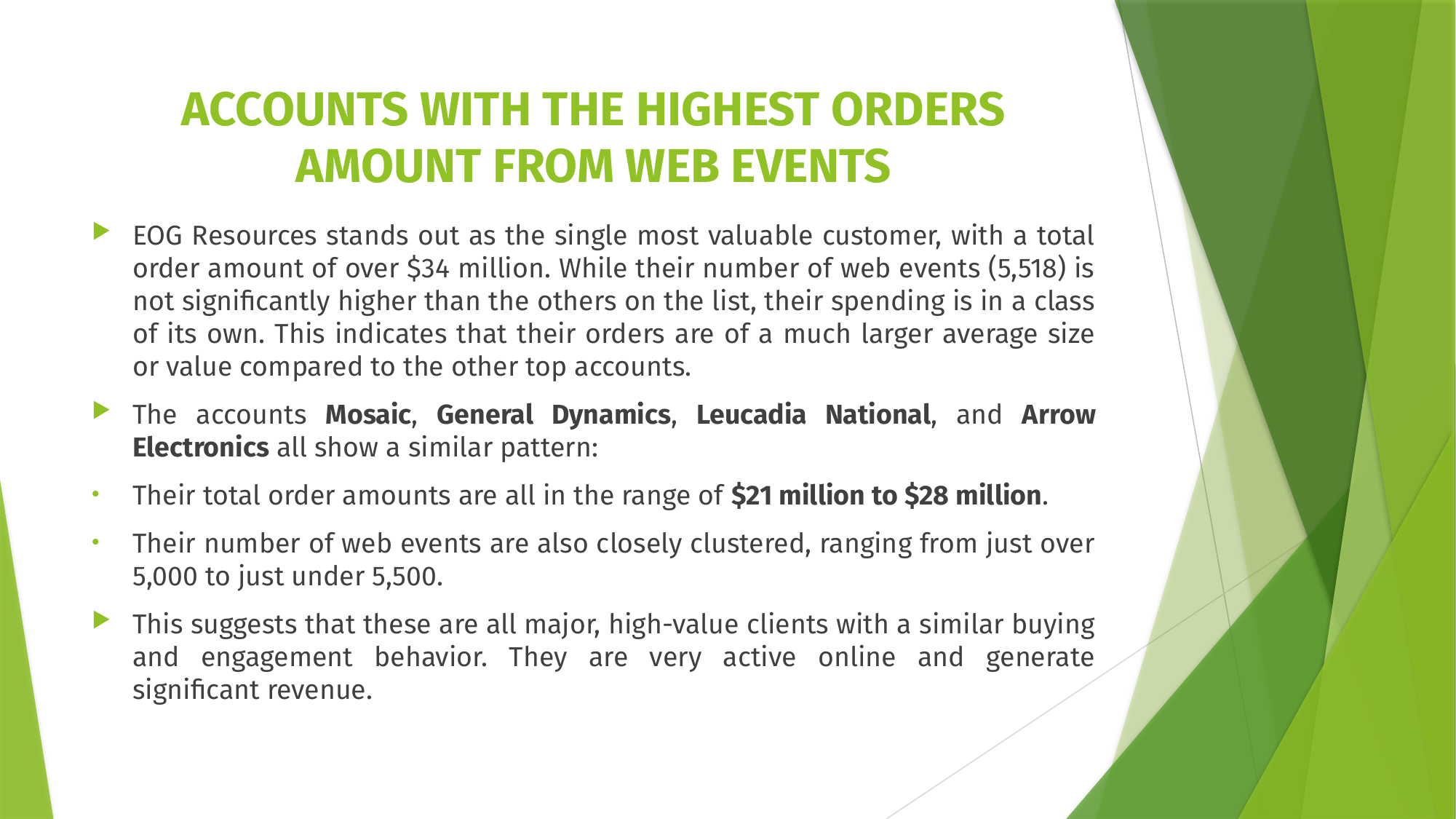

# ACCOUNTS WITH THE HIGHEST ORDERS AMOUNT FROM WEB EVENTS
EOG Resources stands out as the single most valuable customer, with a total order amount of over $34 million. While their number of web events (5,518) is not significantly higher than the others on the list, their spending is in a class of its own. This indicates that their orders are of a much larger average size or value compared to the other top accounts.
The accounts Mosaic, General Dynamics, Leucadia National, and Arrow Electronics all show a similar pattern:
Their total order amounts are all in the range of $21 million to $28 million.
Their number of web events are also closely clustered, ranging from just over 5,000 to just under 5,500.
This suggests that these are all major, high-value clients with a similar buying and engagement behavior. They are very active online and generate significant revenue.